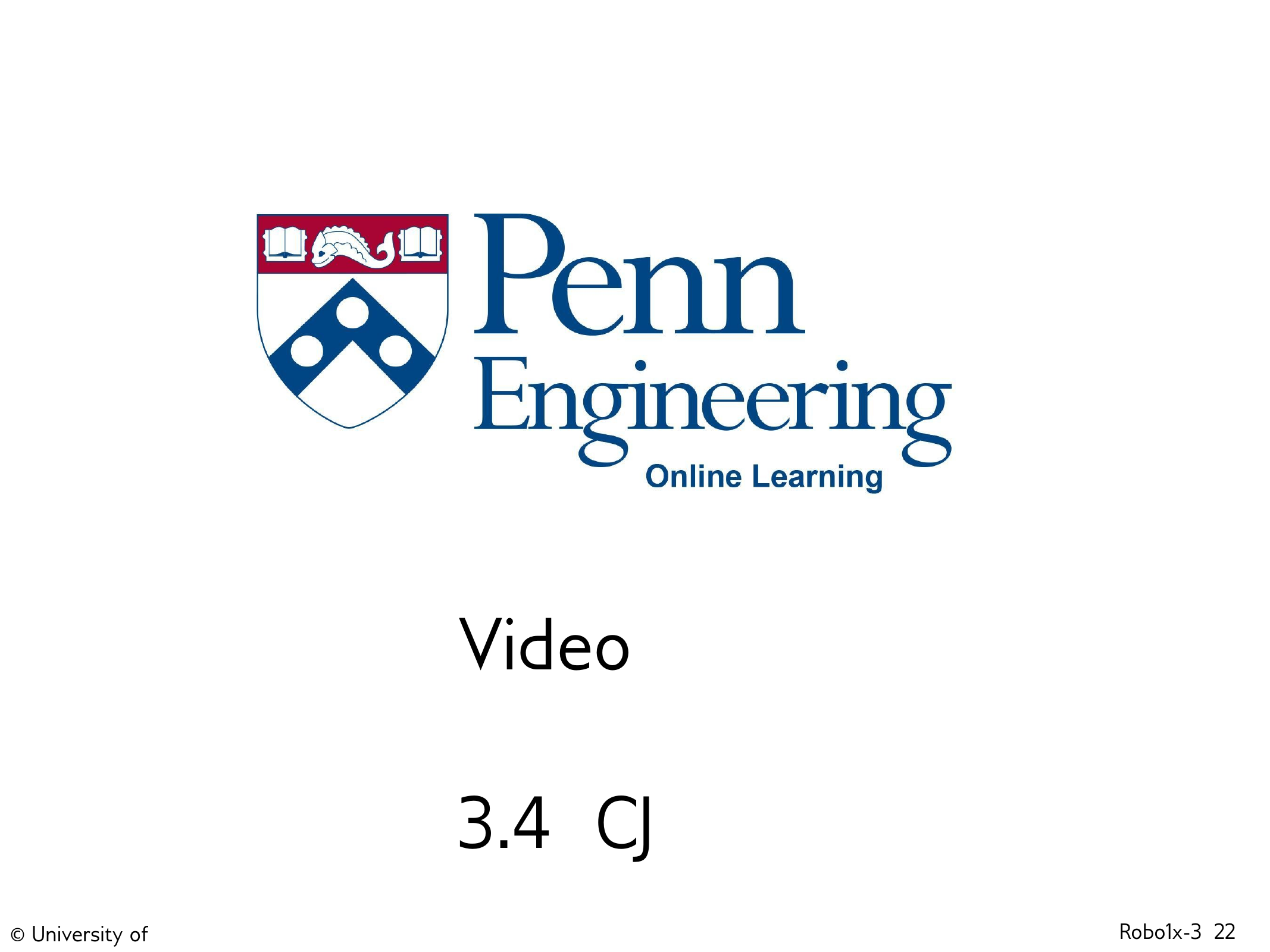

Video 3.4  CJ Taylor
Robo1x-3 22
© University of Pennsylvania